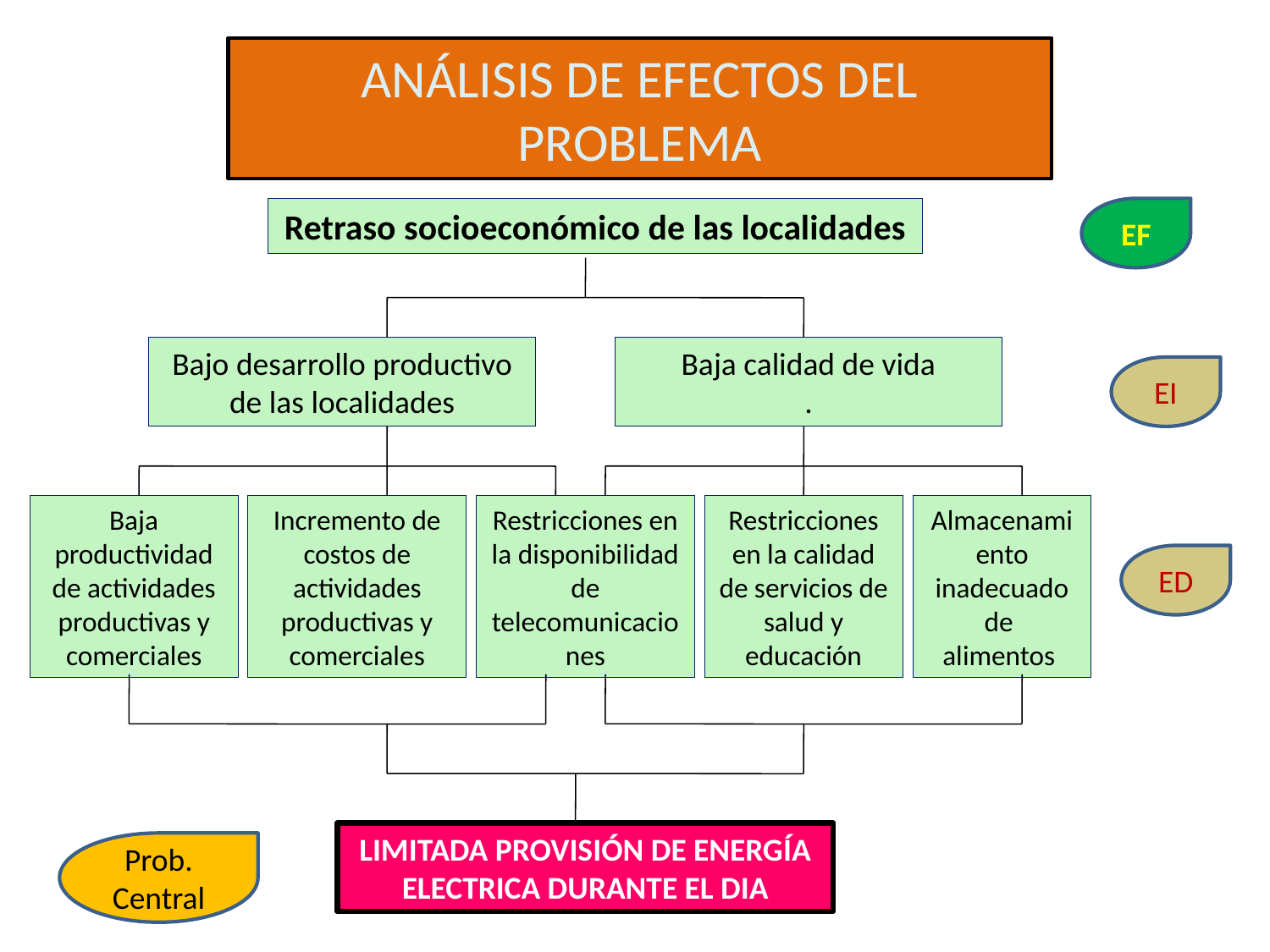

# ANÁLISIS DE EFECTOS DEL PROBLEMA
Retraso socioeconómico de las localidades
EF
Bajo desarrollo productivo de las localidades
Baja calidad de vida
.
EI
Baja productividad de actividades productivas y comerciales
Incremento de costos de actividades productivas y comerciales
Restricciones en la disponibilidad de telecomunicaciones
Restricciones en la calidad de servicios de salud y educación
Almacenamiento inadecuado de
alimentos
ED
LIMITADA PROVISIÓN DE ENERGÍA ELECTRICA DURANTE EL DIA
Prob. Central